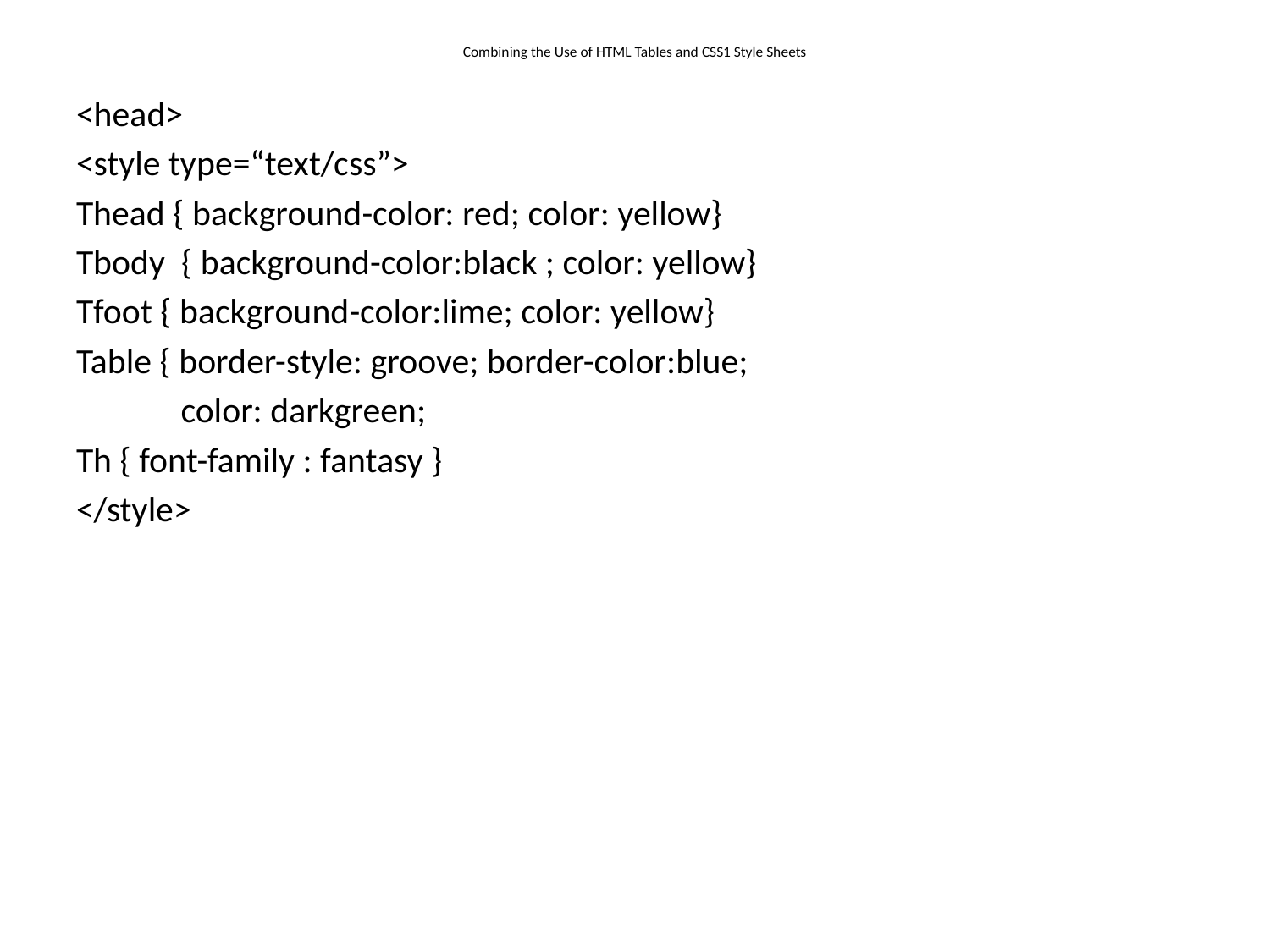

# Combining the Use of HTML Tables and CSS1 Style Sheets
<head>
<style type=“text/css”>
Thead { background-color: red; color: yellow}
Tbody  { background-color:black ; color: yellow}
Tfoot { background-color:lime; color: yellow}
Table { border-style: groove; border-color:blue;
             color: darkgreen;
Th { font-family : fantasy }
</style>